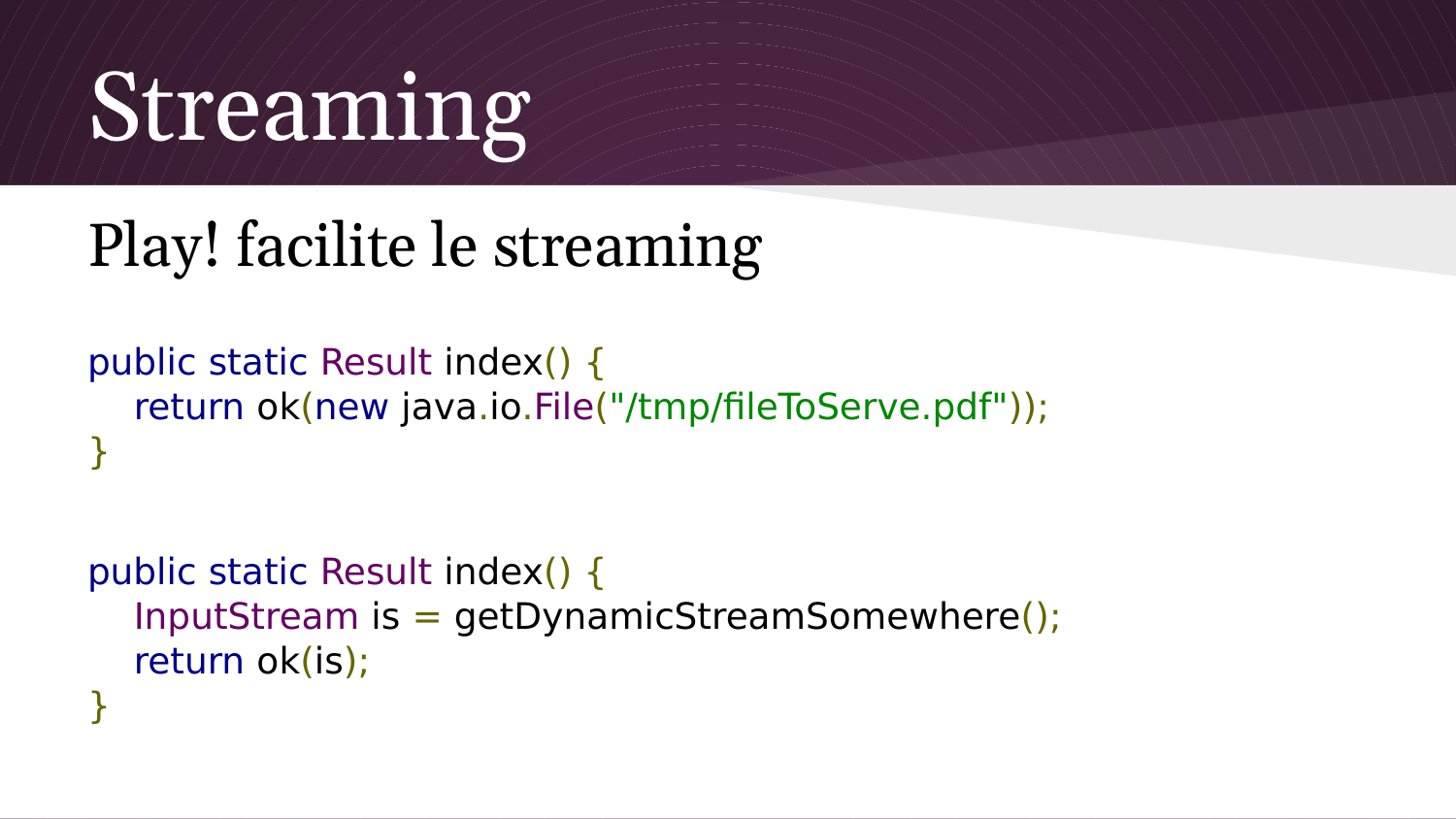

# Streaming
Play! facilite le streaming

public static Result index() {
    return ok(new java.io.File("/tmp/fileToServe.pdf"));
}

public static Result index() {
    InputStream is = getDynamicStreamSomewhere();
    return ok(is);
}